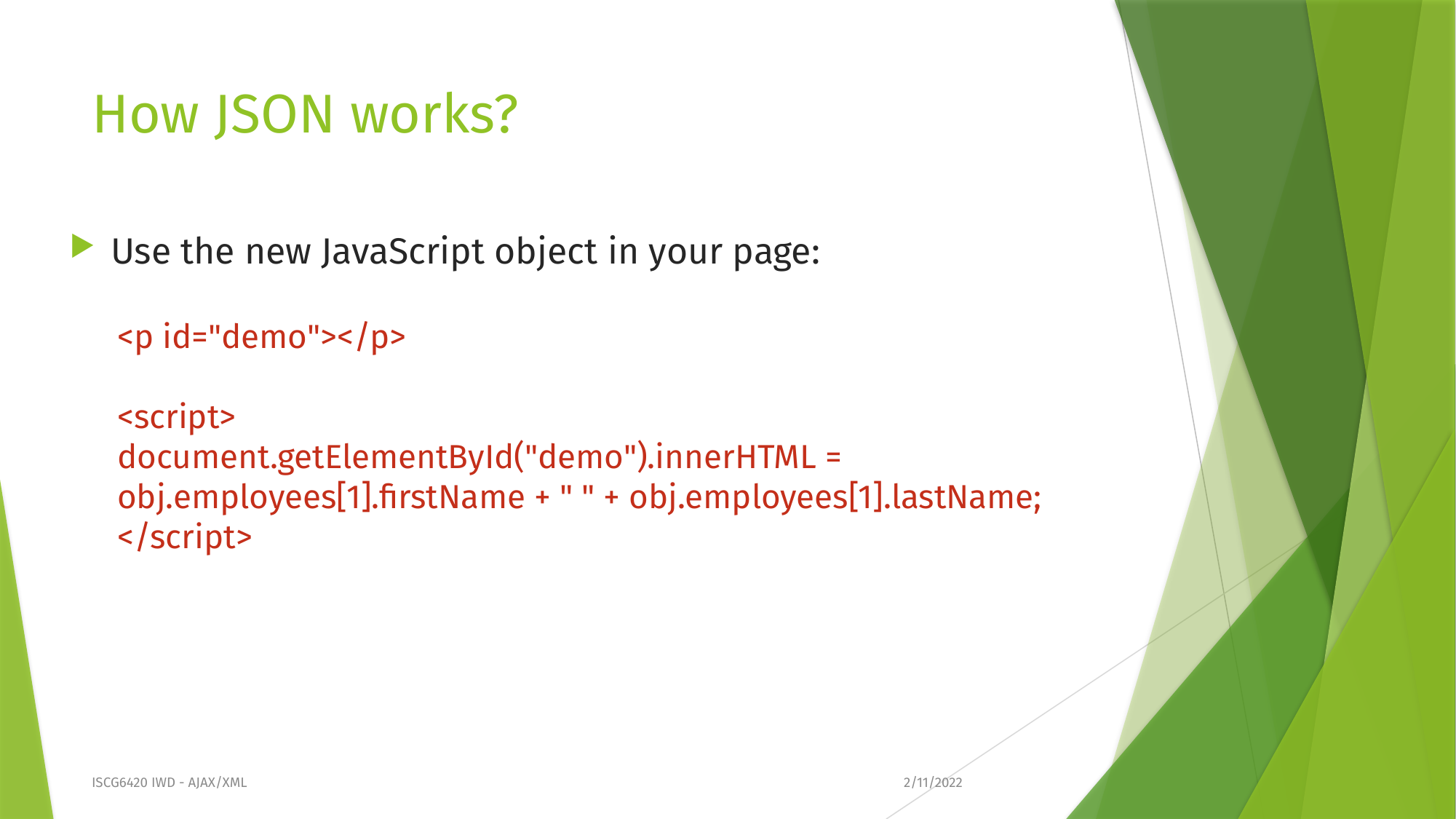

# How JSON works?
Use the new JavaScript object in your page:

<p id="demo"></p>

<script>
document.getElementById("demo").innerHTML =
obj.employees[1].firstName + " " + obj.employees[1].lastName;
</script>
2/11/2022
ISCG6420 IWD - AJAX/XML